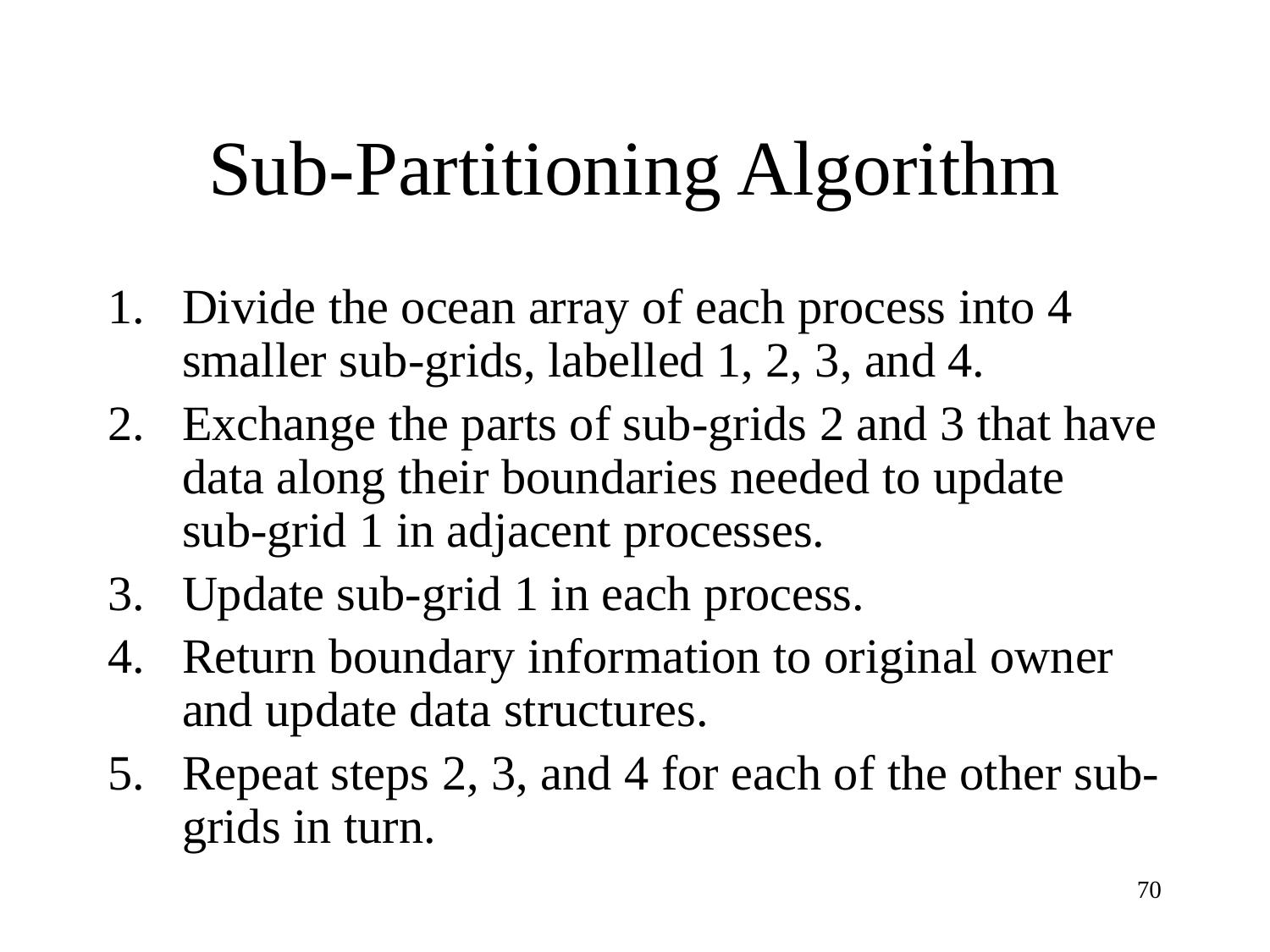

# Sub-Partitioning Algorithm
Divide the ocean array of each process into 4 smaller sub-grids, labelled 1, 2, 3, and 4.
Exchange the parts of sub-grids 2 and 3 that have data along their boundaries needed to update sub-grid 1 in adjacent processes.
Update sub-grid 1 in each process.
Return boundary information to original owner and update data structures.
Repeat steps 2, 3, and 4 for each of the other sub-grids in turn.
70